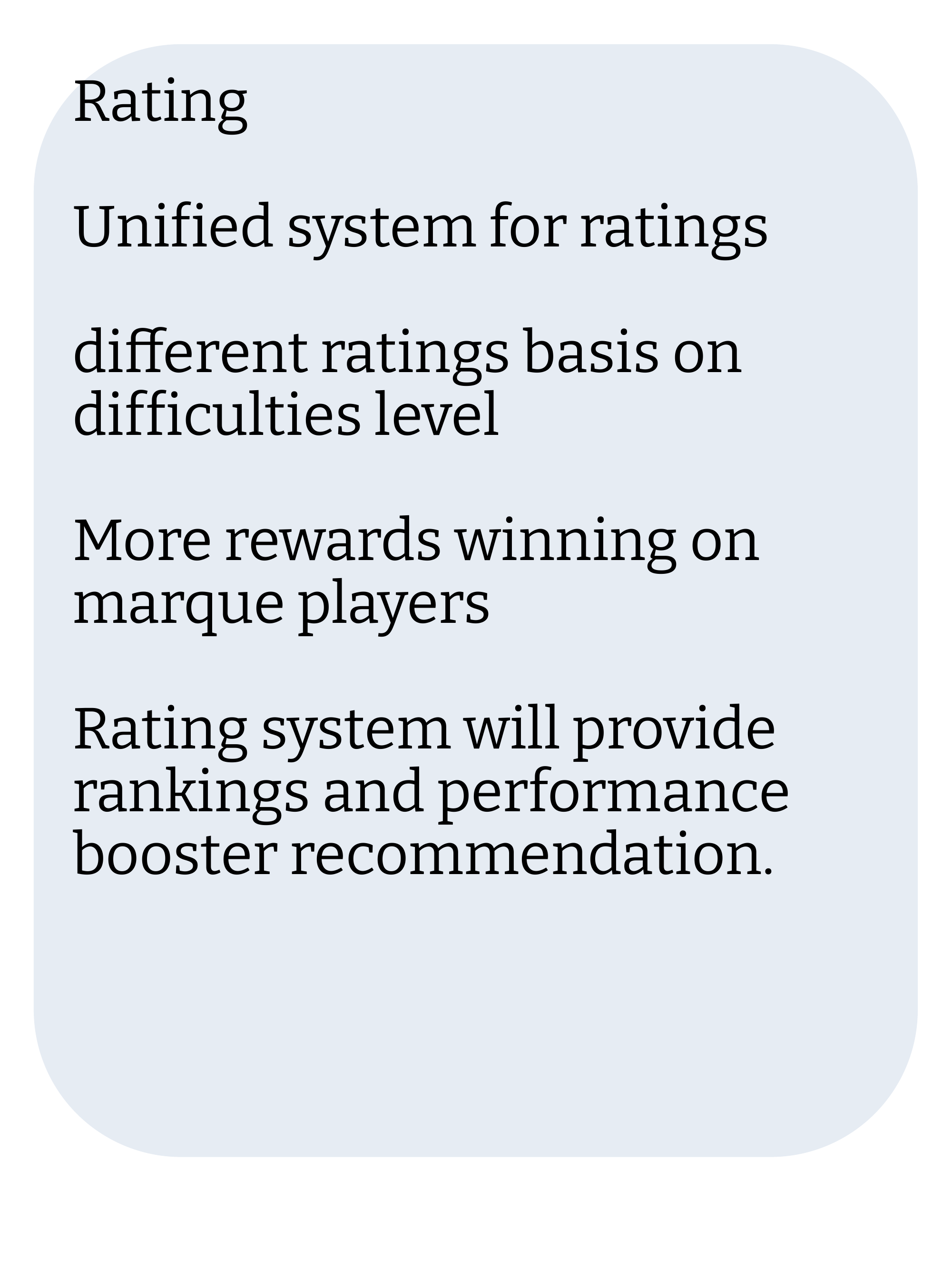

# Rating Unified system for ratings different ratings basis on difficulties level More rewards winning on marque players Rating system will provide rankings and performance booster recommendation.